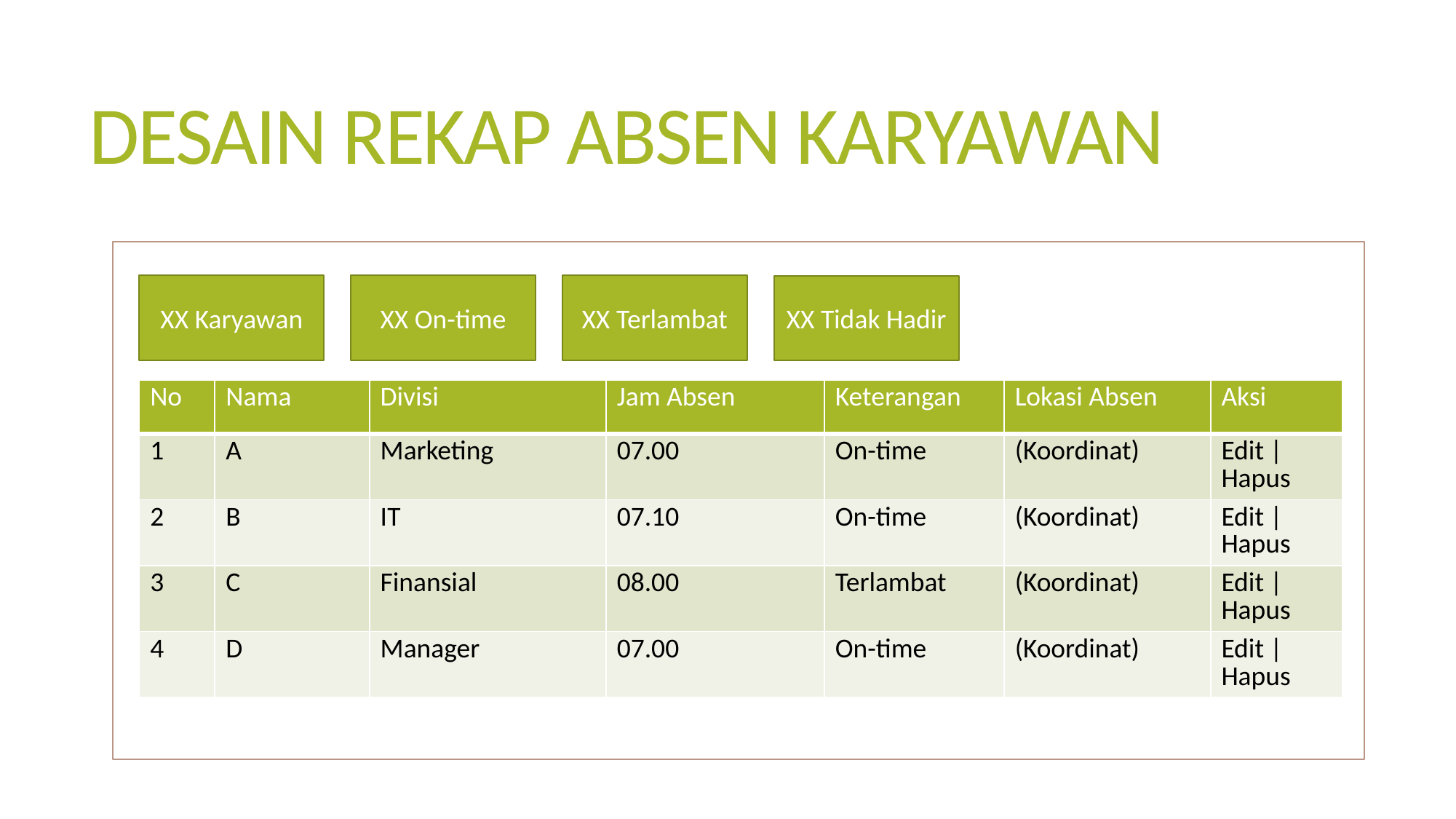

# DESAIN REKAP ABSEN KARYAWAN

XX Karyawan
XX On-time
XX Terlambat
XX Tidak Hadir
| No | Nama | Divisi | Jam Absen | Keterangan | Lokasi Absen | Aksi |
| --- | --- | --- | --- | --- | --- | --- |
| 1 | A | Marketing | 07.00 | On-time | (Koordinat) | Edit | Hapus |
| 2 | B | IT | 07.10 | On-time | (Koordinat) | Edit | Hapus |
| 3 | C | Finansial | 08.00 | Terlambat | (Koordinat) | Edit | Hapus |
| 4 | D | Manager | 07.00 | On-time | (Koordinat) | Edit | Hapus |